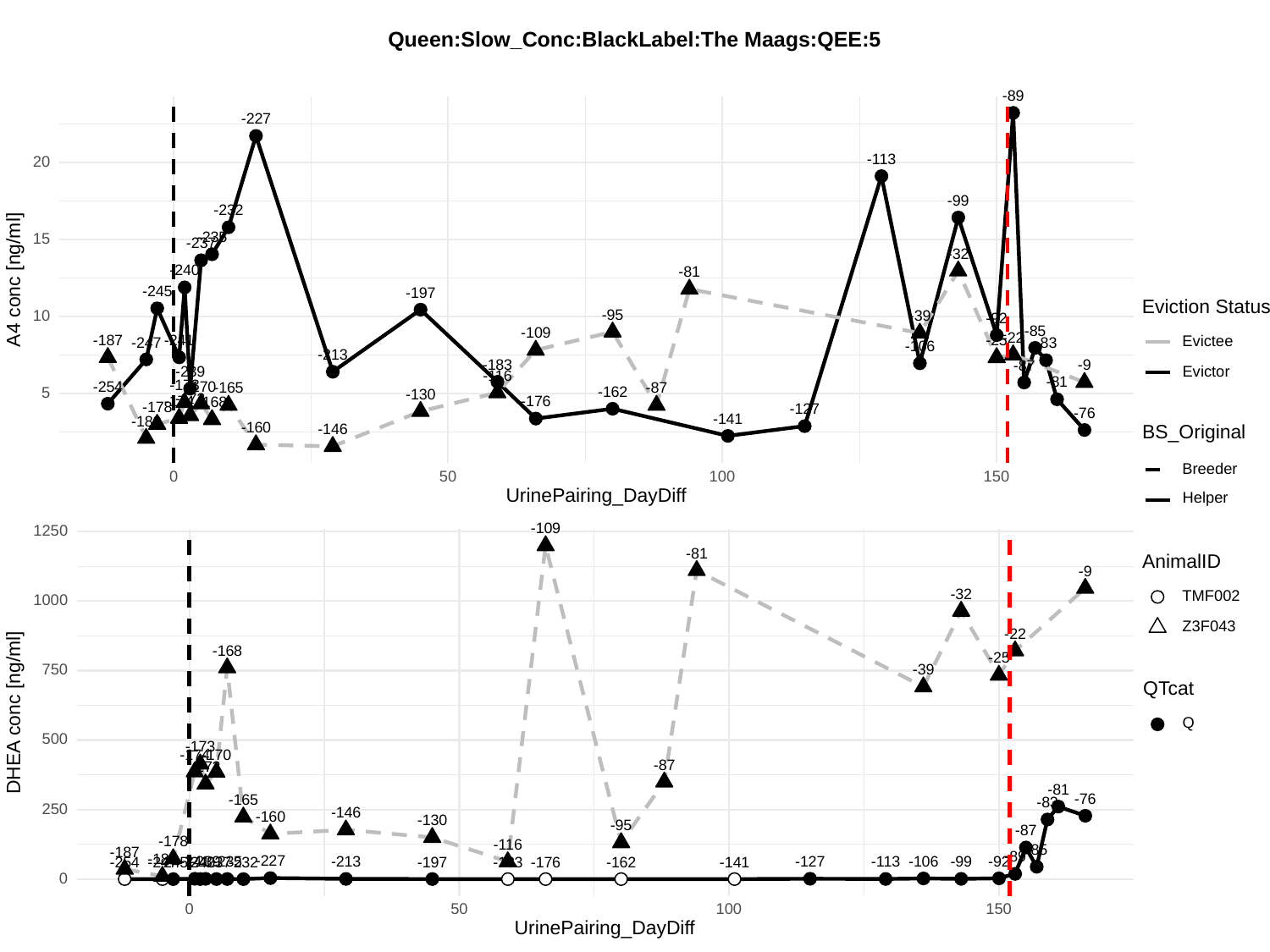

Queen:Slow_Conc:BlackLabel:The Maags:QEE:5
-89

-227

-113
20

-99

-232

-235
15
-237

-32

-240
-81
A4 conc [ng/ml]

-245
-197
Eviction Status

-95
10
-39
-92

-85
-109

-22
-187
-241
-25
Evictee
-247
-83

-106

-213

-183
-9
-87

Evictor
-239
-116

-81
-173
-170
-254

-165
-87
-162
5
-130

-172

-174
-176

-168

-178

-127

-76

-141

-180

-160

BS_Original
-146

Breeder

0
50
100
150
UrinePairing_DayDiff
Helper

-109
1250

-81
AnimalID

-9

-32

TMF002
1000

Z3F043
-22

-168
-25

750
-39

QTcat
DHEA conc [ng/ml]

Q

500

-173
-174
-170

-87

-172

-81
-76
-165
-83

250

-146

-160

-130

-95

-87

-178
-116

-85
-187

-89
-180
-227
-92
-106
-239
-99
-213
-127
-241
-113
-235
-240
-237
-197
-245
-232
-183
-254
-176
-162
-247
-141

0

0
50
100
150
UrinePairing_DayDiff